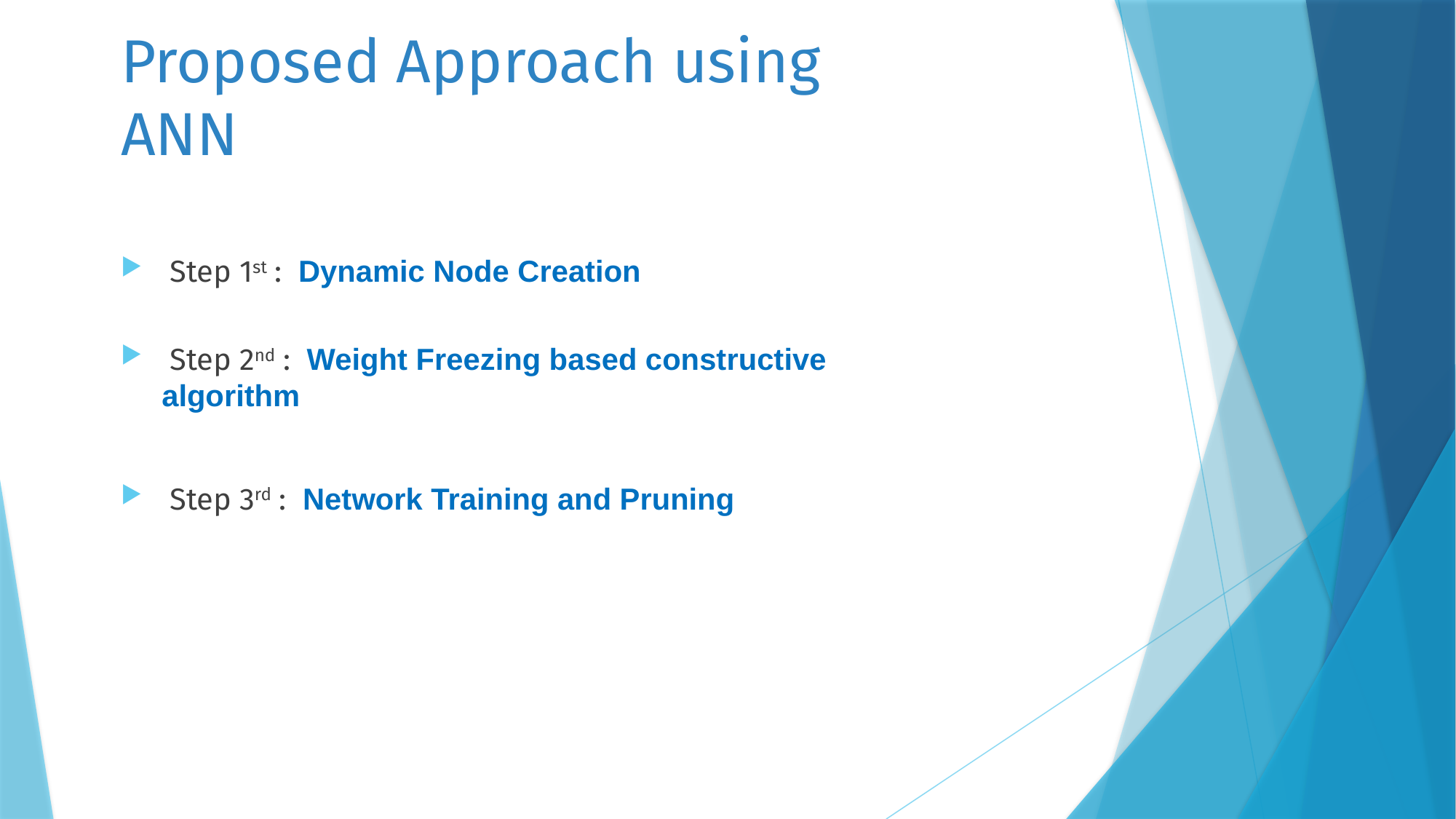

# Proposed Approach using ANN

 Step 1st :  Dynamic Node Creation
 Step 2nd :  Weight Freezing based constructive algorithm

 Step 3rd :  Network Training and Pruning